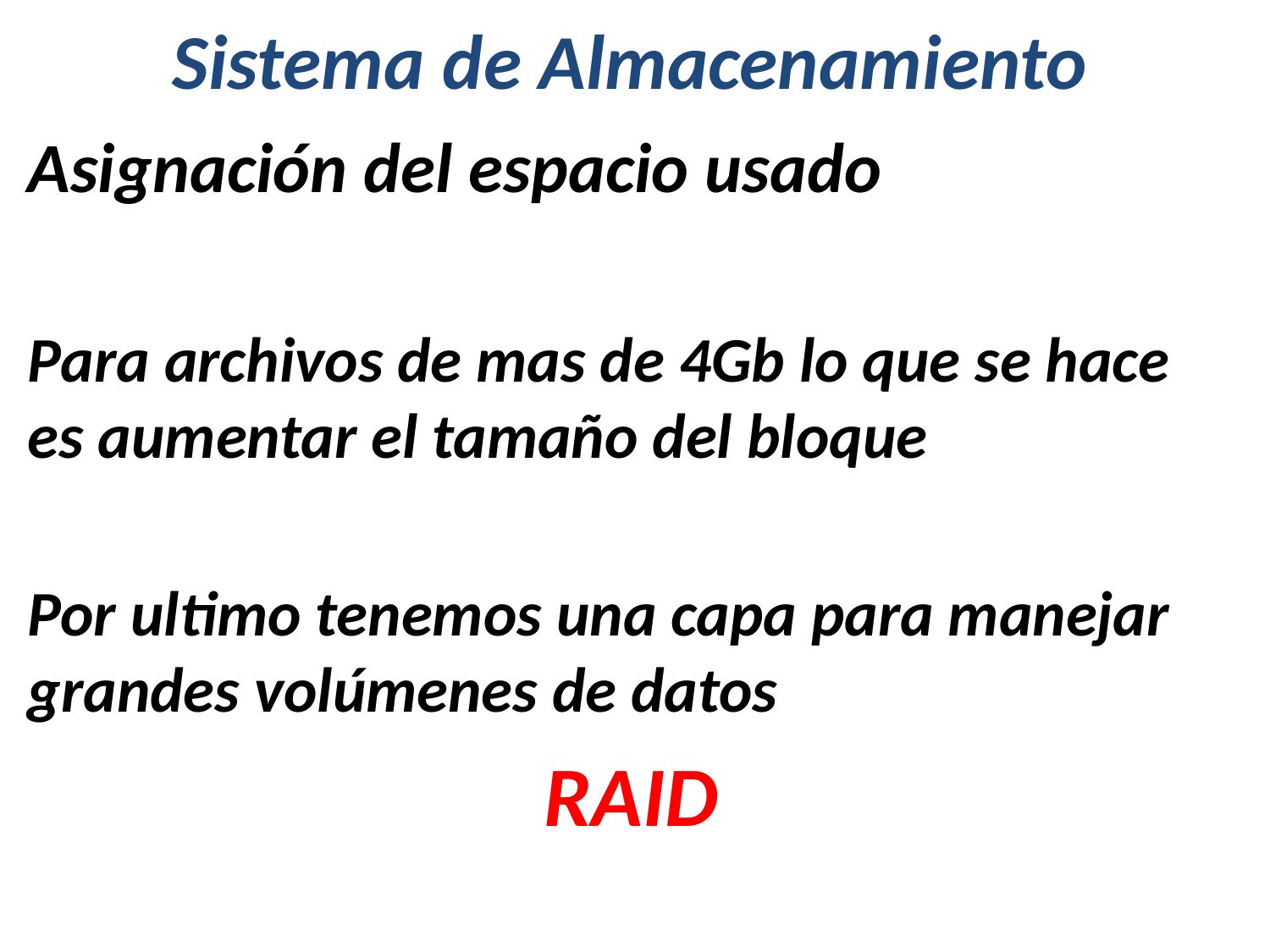

# Sistema de Almacenamiento
Asignación del espacio usado

Para archivos de mas de 4Gb lo que se hace es aumentar el tamaño del bloque

Por ultimo tenemos una capa para manejar grandes volúmenes de datos
RAID